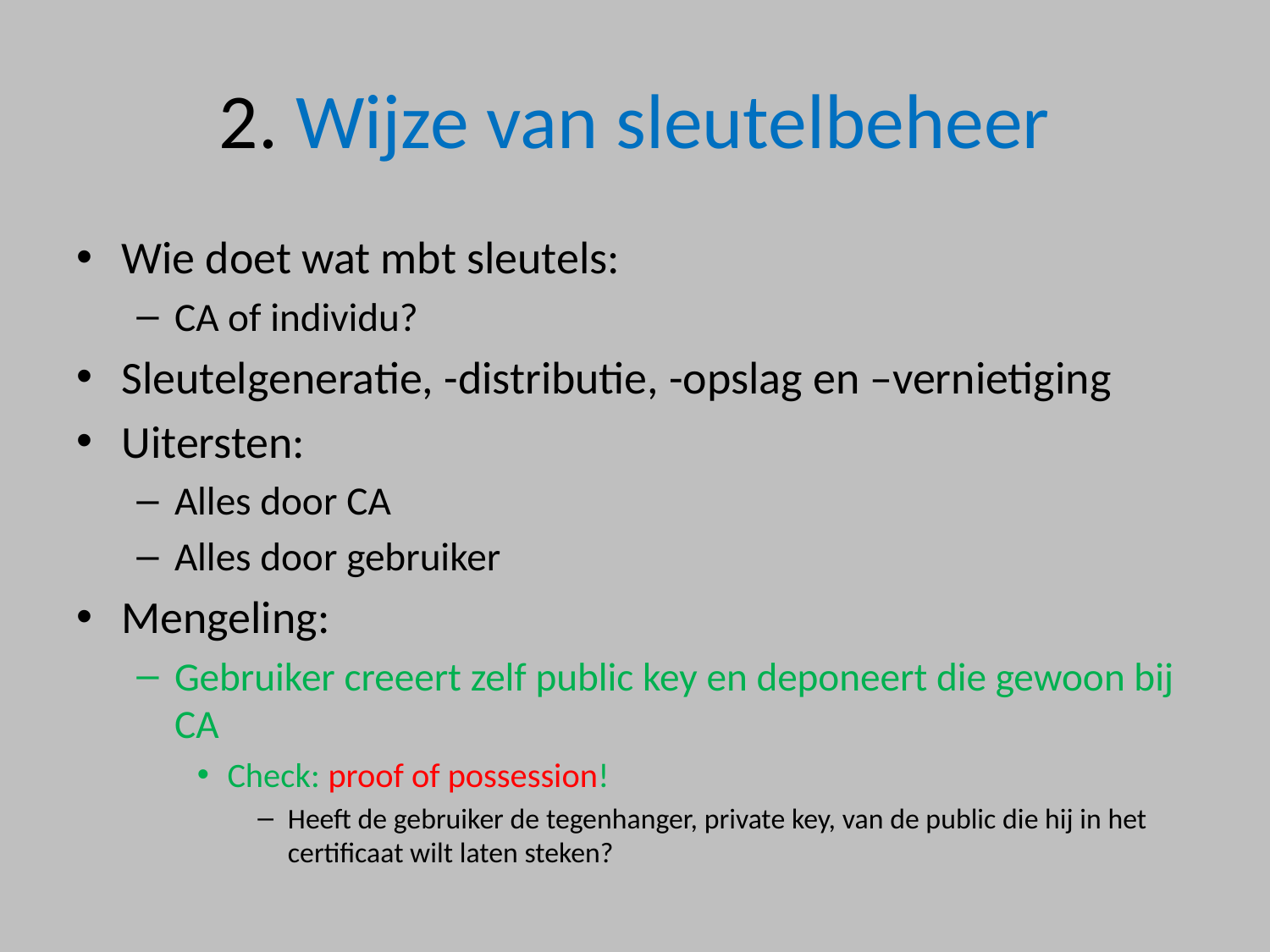

# 2. Wijze van sleutelbeheer
Wie doet wat mbt sleutels:
CA of individu?
Sleutelgeneratie, -distributie, -opslag en –vernietiging
Uitersten:
Alles door CA
Alles door gebruiker
Mengeling:
Gebruiker creeert zelf public key en deponeert die gewoon bij CA
Check: proof of possession!
Heeft de gebruiker de tegenhanger, private key, van de public die hij in het certificaat wilt laten steken?